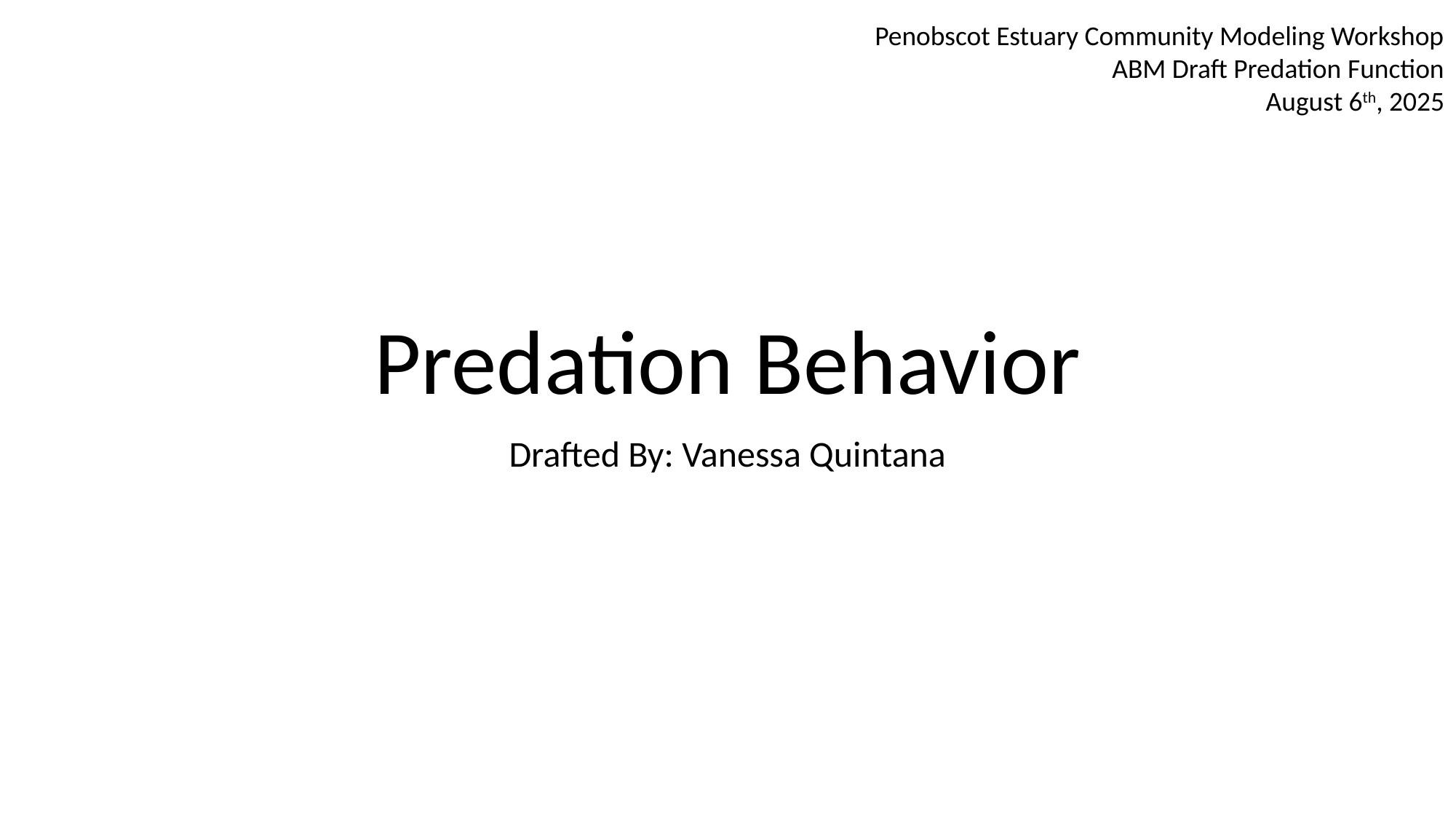

Penobscot Estuary Community Modeling Workshop
ABM Draft Predation Function
August 6th, 2025
# Predation Behavior
Drafted By: Vanessa Quintana